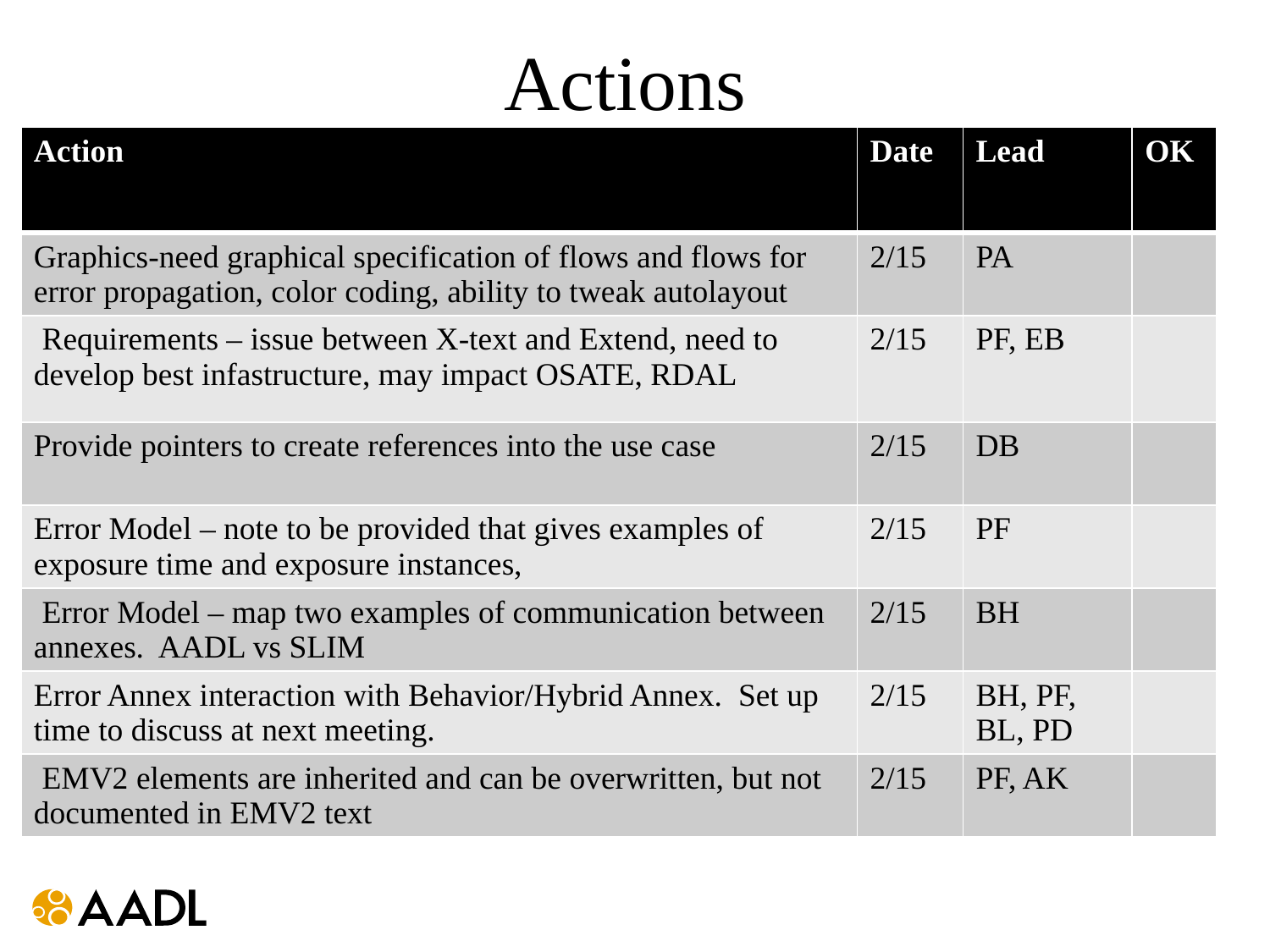

# Actions
| Action | Date | Lead | OK |
| --- | --- | --- | --- |
| Graphics-need graphical specification of flows and flows for error propagation, color coding, ability to tweak autolayout | 2/15 | PA |  |
| Requirements – issue between X-text and Extend, need to develop best infastructure, may impact OSATE, RDAL | 2/15 | PF, EB |  |
| Provide pointers to create references into the use case | 2/15 | DB |  |
| Error Model – note to be provided that gives examples of exposure time and exposure instances, | 2/15 | PF |  |
| Error Model – map two examples of communication between annexes. AADL vs SLIM | 2/15 | BH |  |
| Error Annex interaction with Behavior/Hybrid Annex. Set up time to discuss at next meeting. | 2/15 | BH, PF, BL, PD |  |
| EMV2 elements are inherited and can be overwritten, but not documented in EMV2 text | 2/15 | PF, AK |  |
Bruce contact Thierry on need to update 653 Annex
Jerome